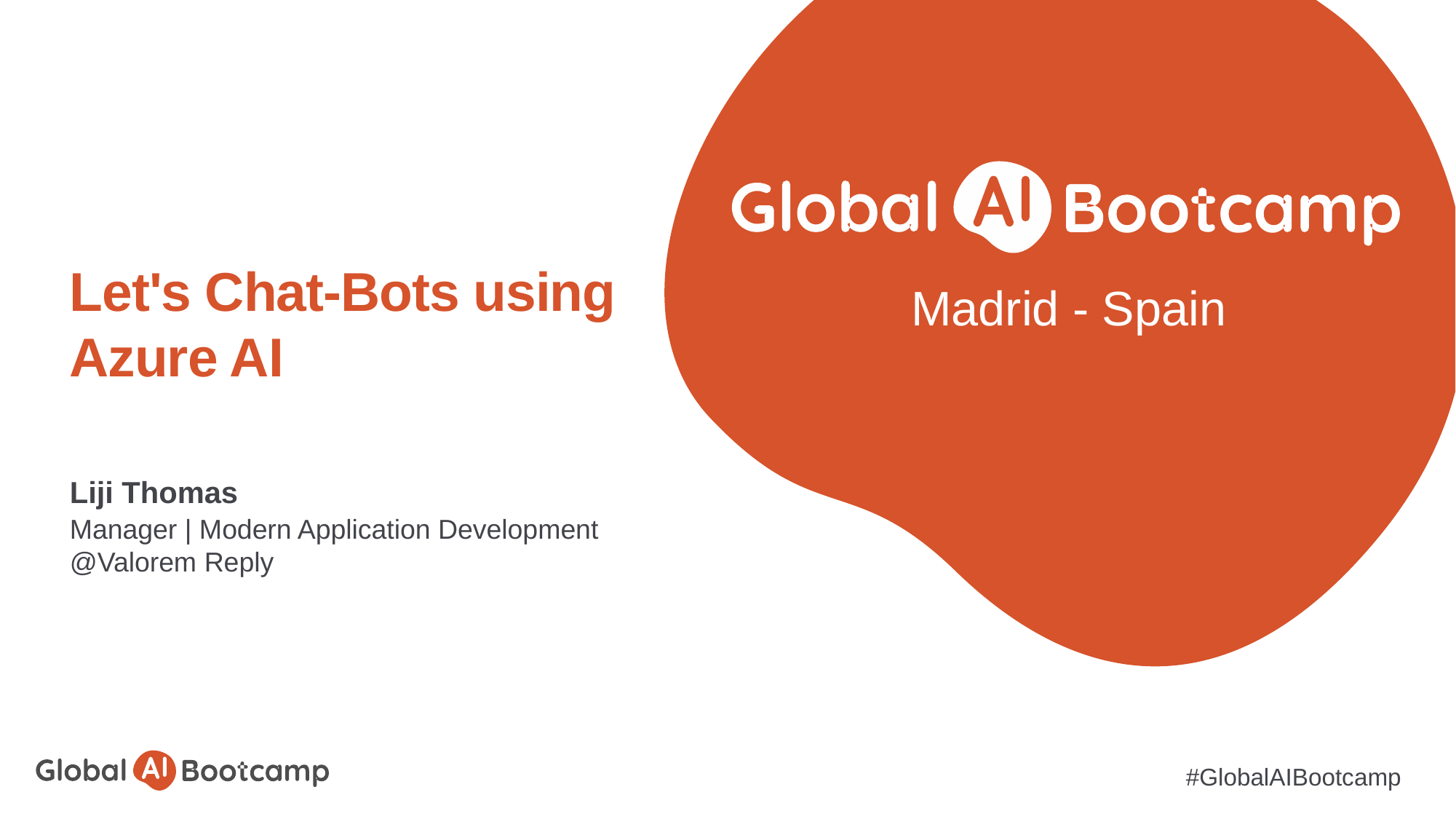

# Let's Chat-Bots using Azure AI
Madrid - Spain
Liji Thomas
Manager | Modern Application Development @Valorem Reply